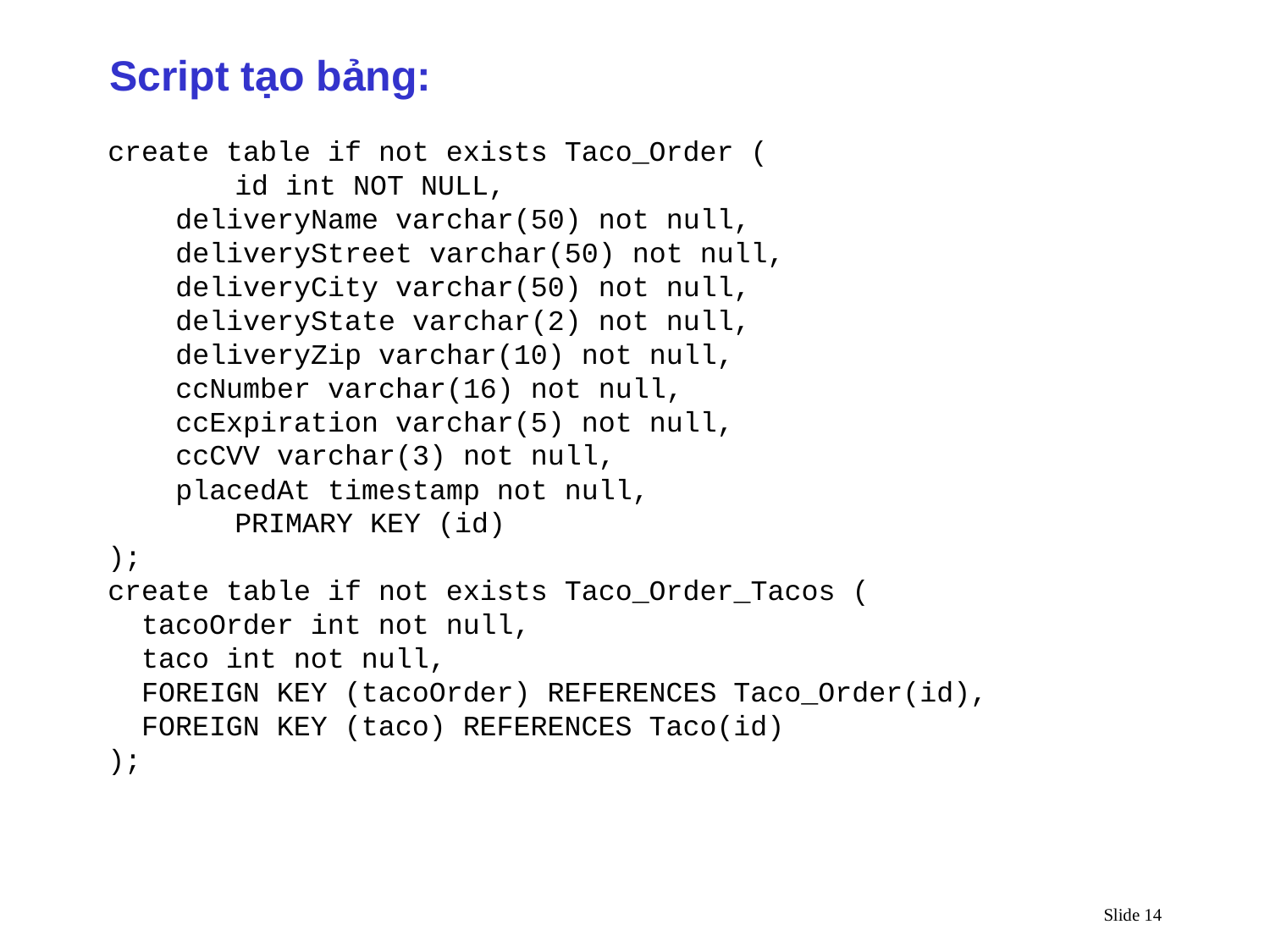

Script tạo bảng:
create table if not exists Taco_Order (
	id int NOT NULL,
    deliveryName varchar(50) not null,
    deliveryStreet varchar(50) not null,
    deliveryCity varchar(50) not null,
    deliveryState varchar(2) not null,
    deliveryZip varchar(10) not null,
    ccNumber varchar(16) not null,
    ccExpiration varchar(5) not null,
    ccCVV varchar(3) not null,
    placedAt timestamp not null,
	PRIMARY KEY (id)
);
create table if not exists Taco_Order_Tacos (
  tacoOrder int not null,
  taco int not null,
  FOREIGN KEY (tacoOrder) REFERENCES Taco_Order(id),
  FOREIGN KEY (taco) REFERENCES Taco(id)
);

Slide 14